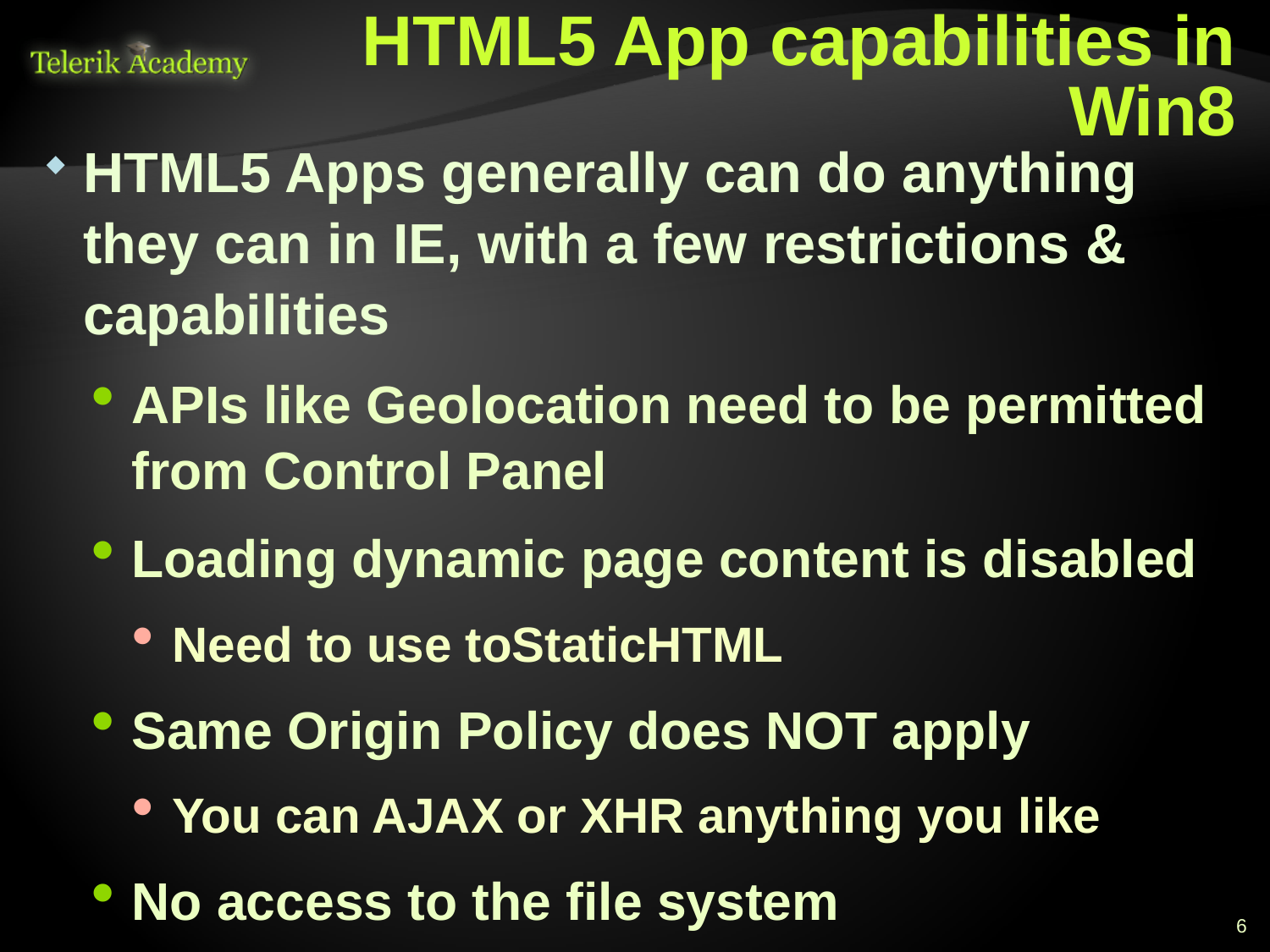

# HTML5 App capabilities in Win8
HTML5 Apps generally can do anything they can in IE, with a few restrictions & capabilities
APIs like Geolocation need to be permitted from Control Panel
Loading dynamic page content is disabled
Need to use toStaticHTML
Same Origin Policy does NOT apply
You can AJAX or XHR anything you like
No access to the file system
Can use web workers (Dedicated worker only)
6